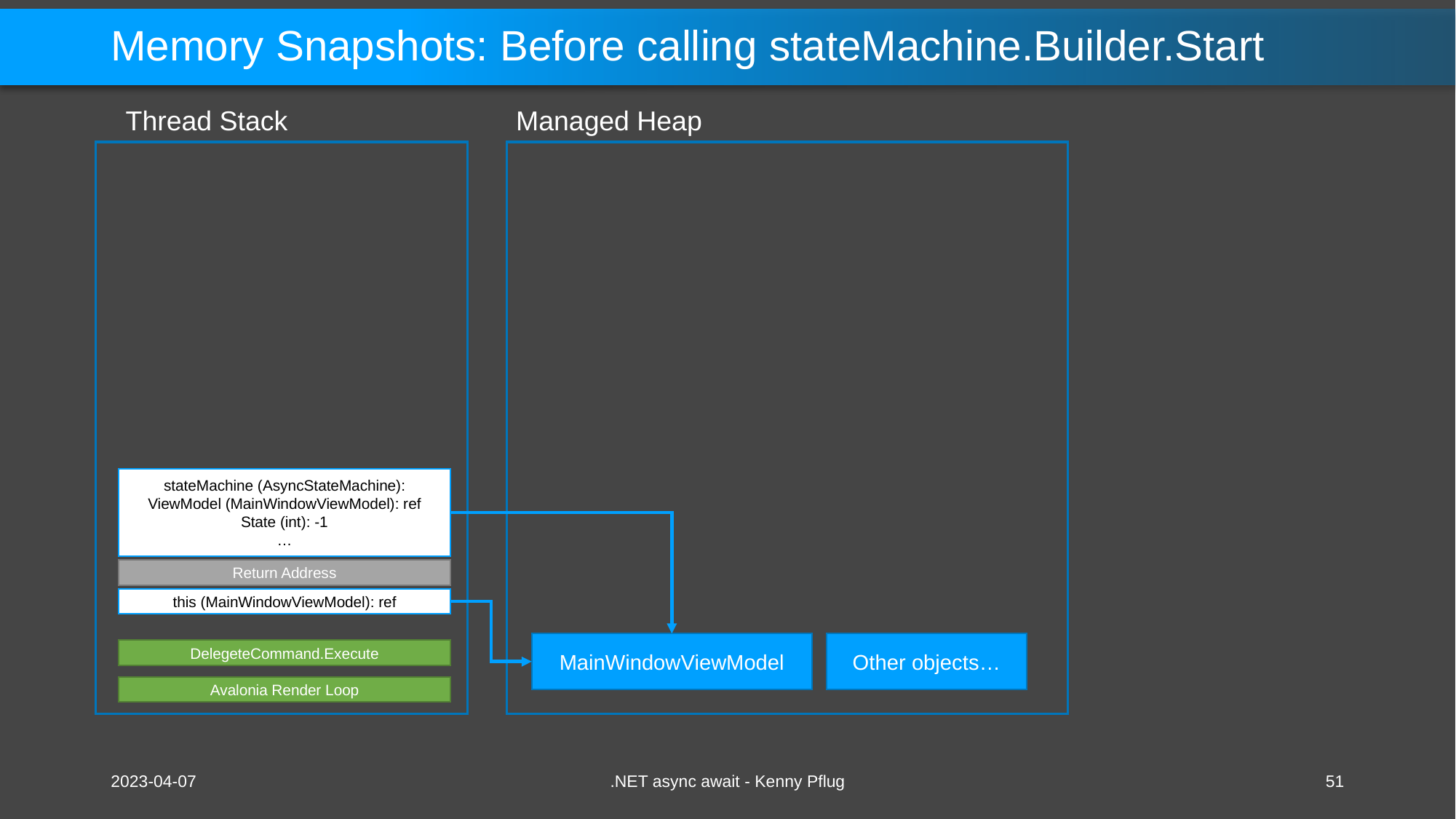

# Memory Snapshots: Before calling stateMachine.Builder.Start
Thread Stack
Managed Heap

stateMachine (AsyncStateMachine):
ViewModel (MainWindowViewModel): ref
State (int): -1
…
Return Address
this (MainWindowViewModel): ref
MainWindowViewModel
Other objects…
DelegeteCommand.Execute
Avalonia Render Loop
2023-04-07
.NET async await - Kenny Pflug
51